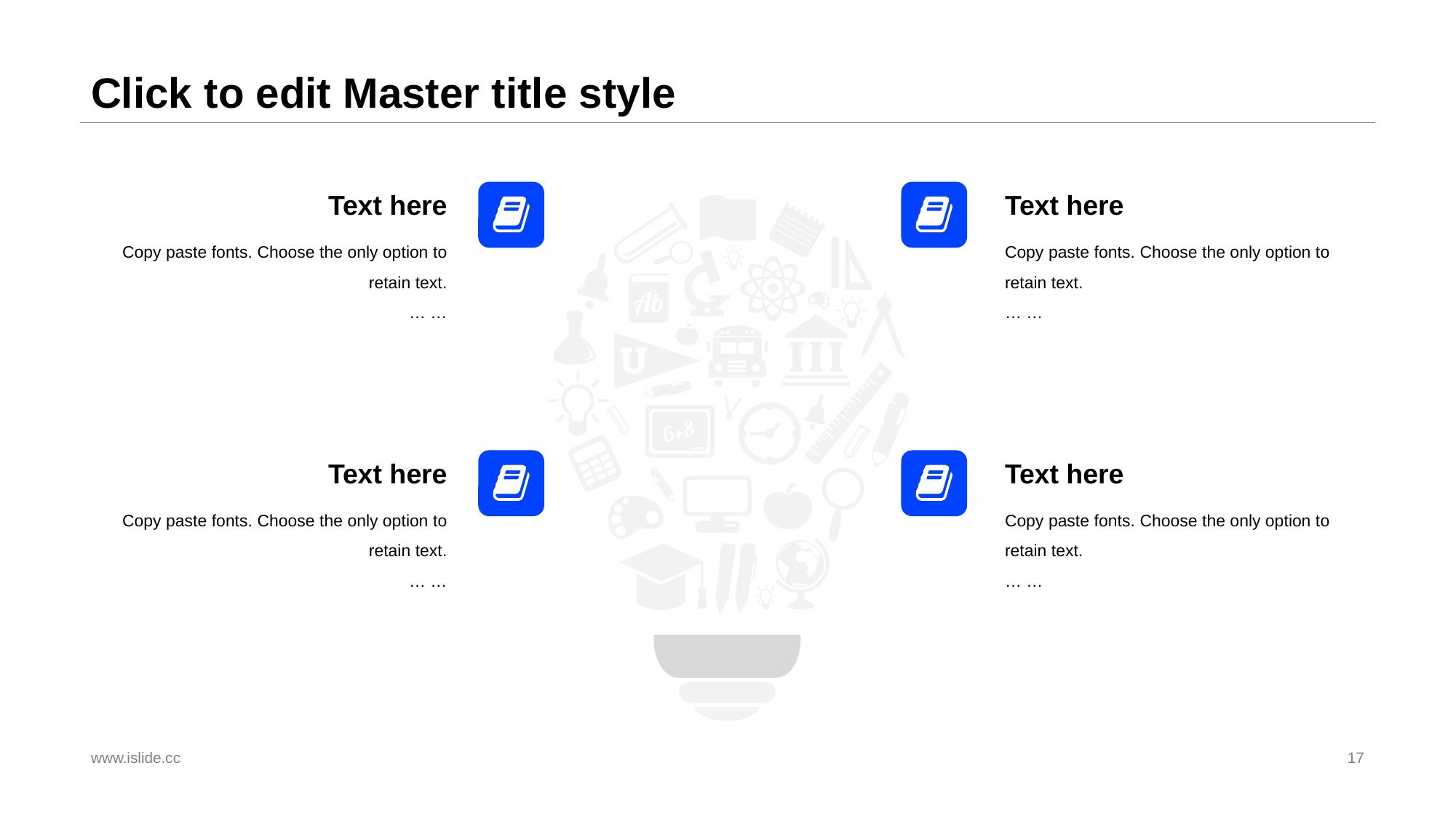

# Click to edit Master title style
Text here
Copy paste fonts. Choose the only option to retain text.
… …

Text here

Copy paste fonts. Choose the only option to retain text.
… …

Text here
Copy paste fonts. Choose the only option to retain text.
… …

Text here

Copy paste fonts. Choose the only option to retain text.
… …
www.islide.cc
17